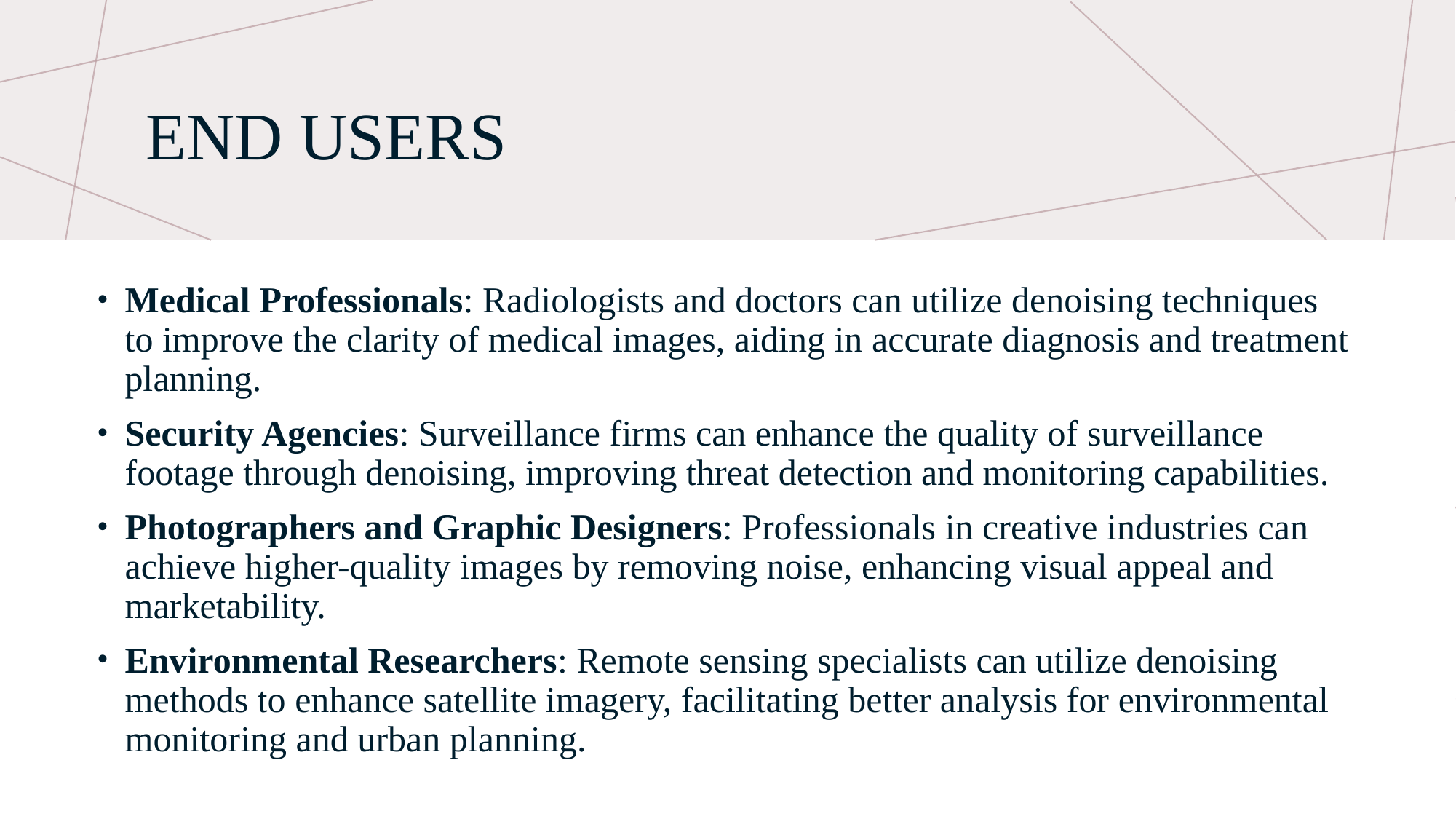

# END USERS
Medical Professionals: Radiologists and doctors can utilize denoising techniques to improve the clarity of medical images, aiding in accurate diagnosis and treatment planning.
Security Agencies: Surveillance firms can enhance the quality of surveillance footage through denoising, improving threat detection and monitoring capabilities.
Photographers and Graphic Designers: Professionals in creative industries can achieve higher-quality images by removing noise, enhancing visual appeal and marketability.
Environmental Researchers: Remote sensing specialists can utilize denoising methods to enhance satellite imagery, facilitating better analysis for environmental monitoring and urban planning.